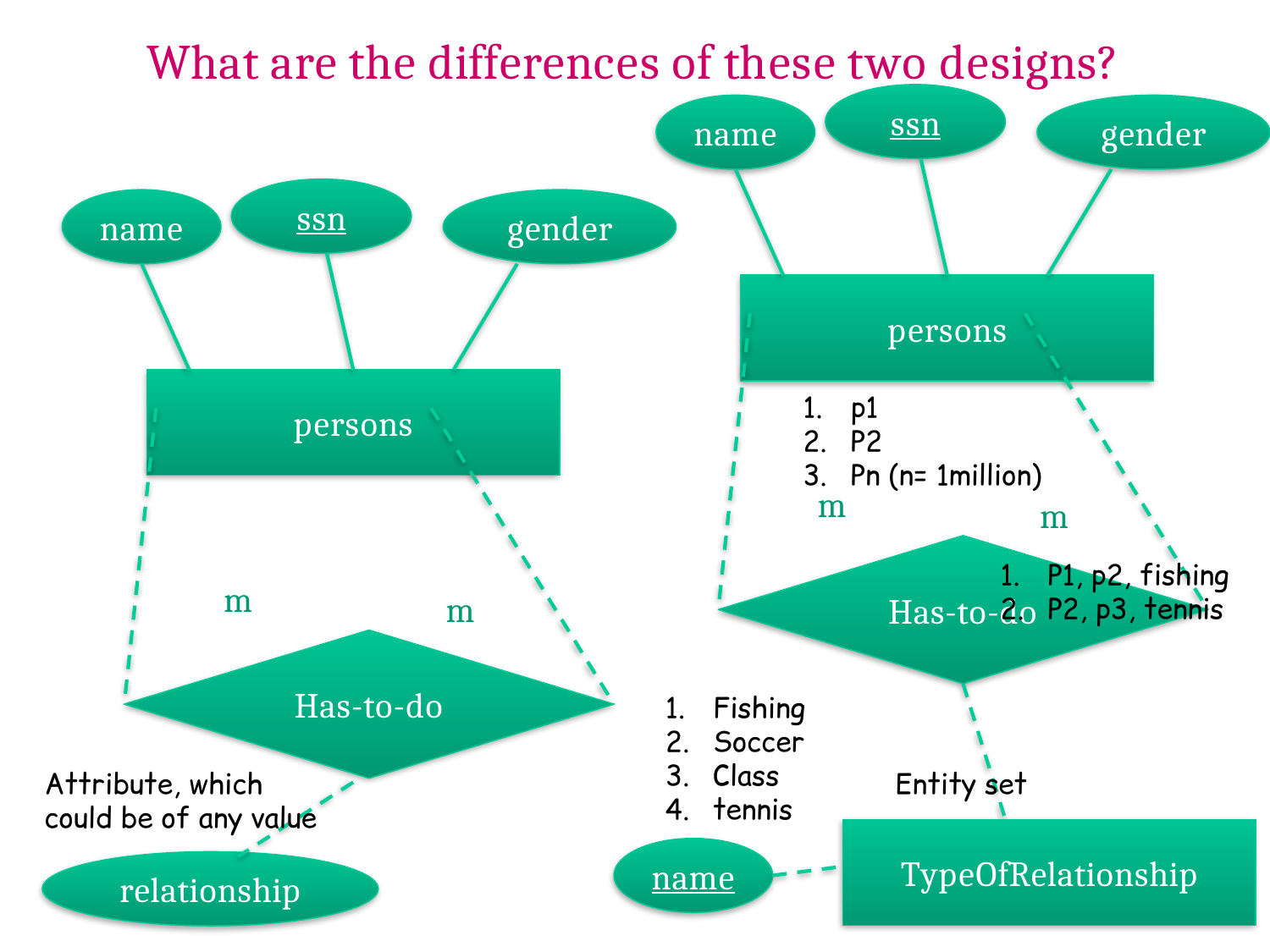

What are the differences of these two designs?
ssn
name
gender
ssn
name
gender
persons
persons
p1
P2
Pn (n= 1million)
m
m
Has-to-do
P1, p2, fishing
P2, p3, tennis
m
m
Has-to-do
Fishing
Soccer
Class
tennis
Entity set
Attribute, which could be of any value
TypeOfRelationship
name
relationship